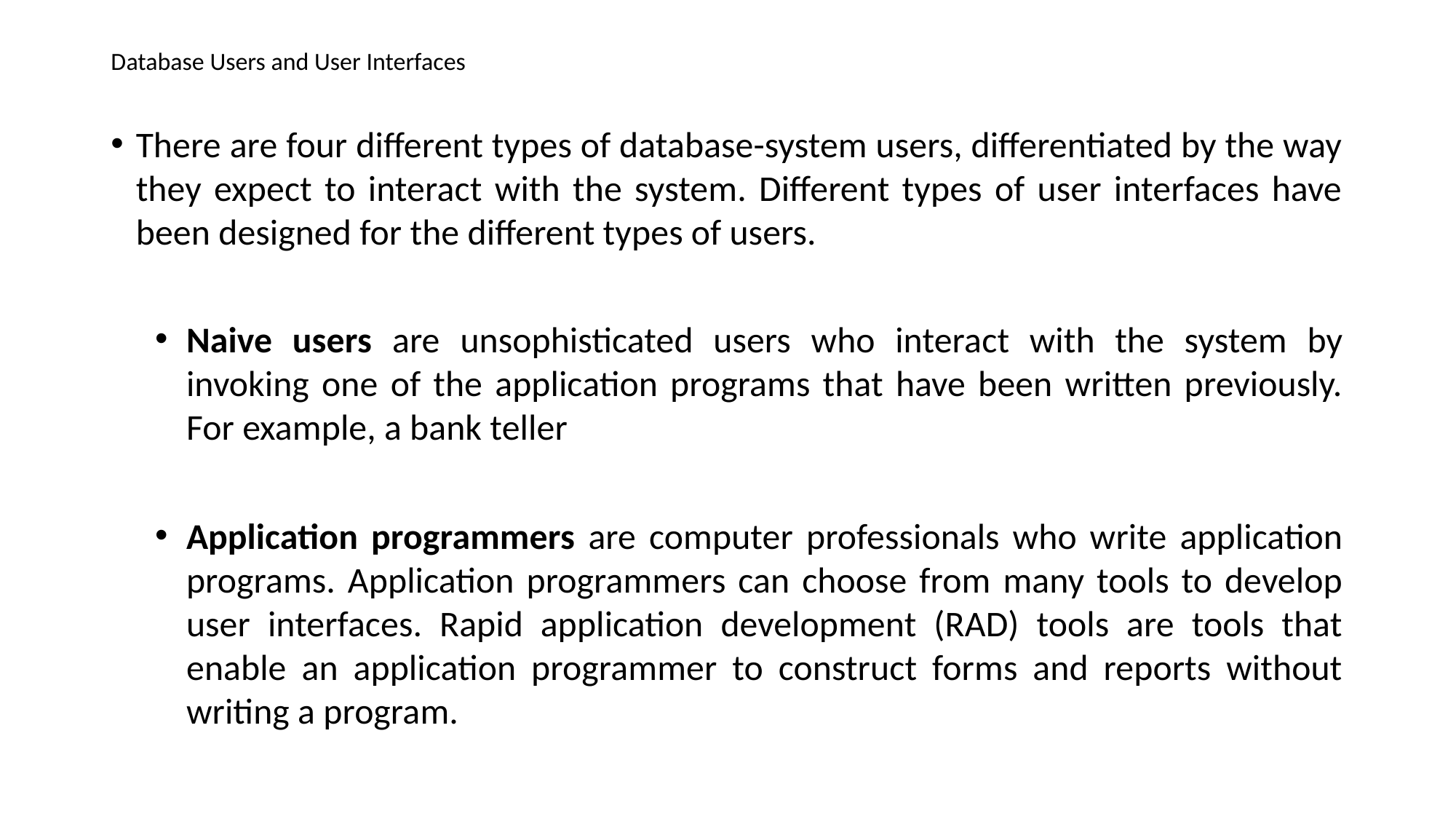

# Database Users and User Interfaces
There are four different types of database-system users, differentiated by the way they expect to interact with the system. Different types of user interfaces have been designed for the different types of users.

Naive users are unsophisticated users who interact with the system by invoking one of the application programs that have been written previously. For example, a bank teller

Application programmers are computer professionals who write application programs. Application programmers can choose from many tools to develop user interfaces. Rapid application development (RAD) tools are tools that enable an application programmer to construct forms and reports without writing a program.